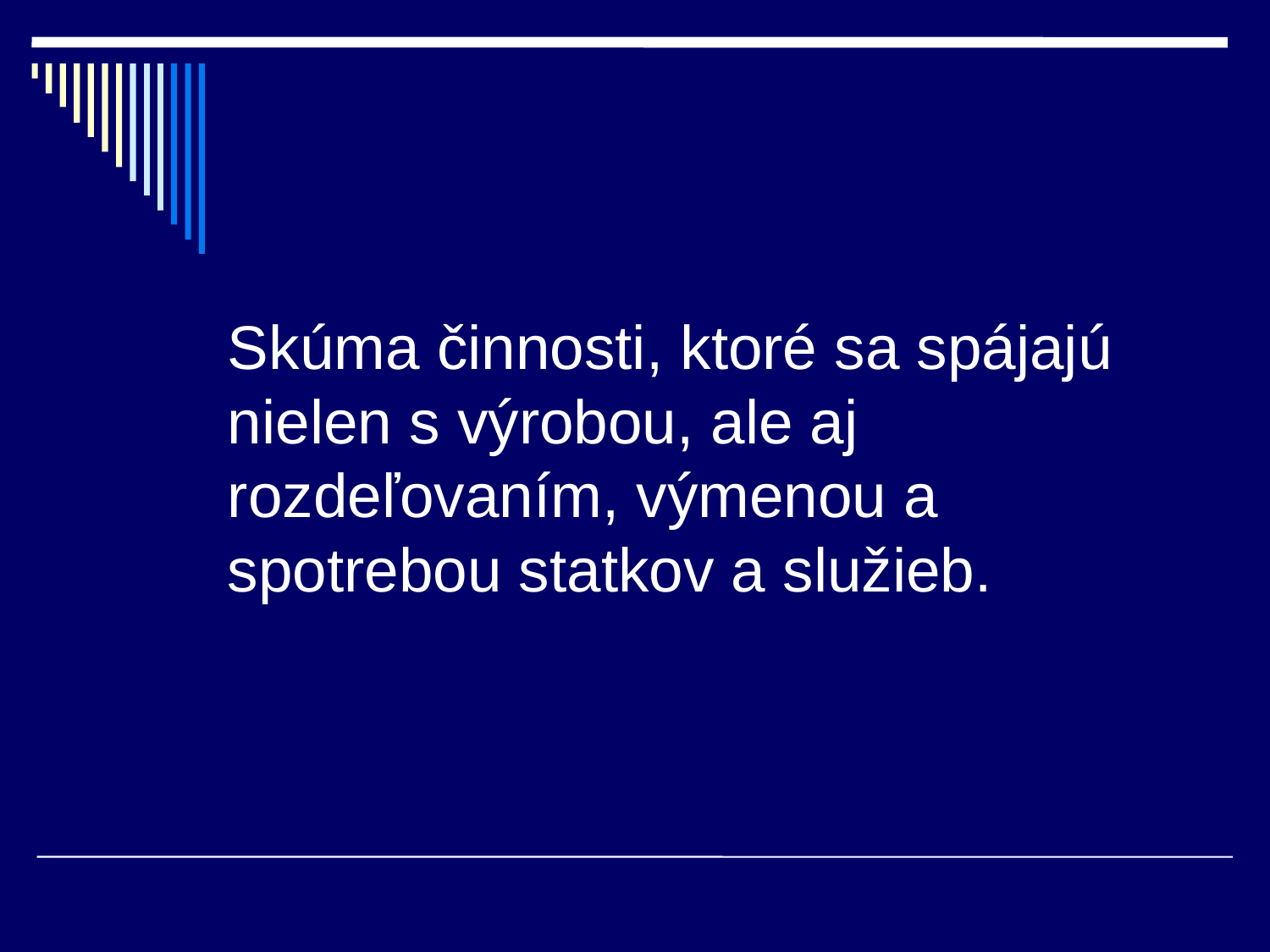

# Skúma činnosti, ktoré sa spájajú nielen s výrobou, ale aj rozdeľovaním, výmenou a spotrebou statkov a služieb.